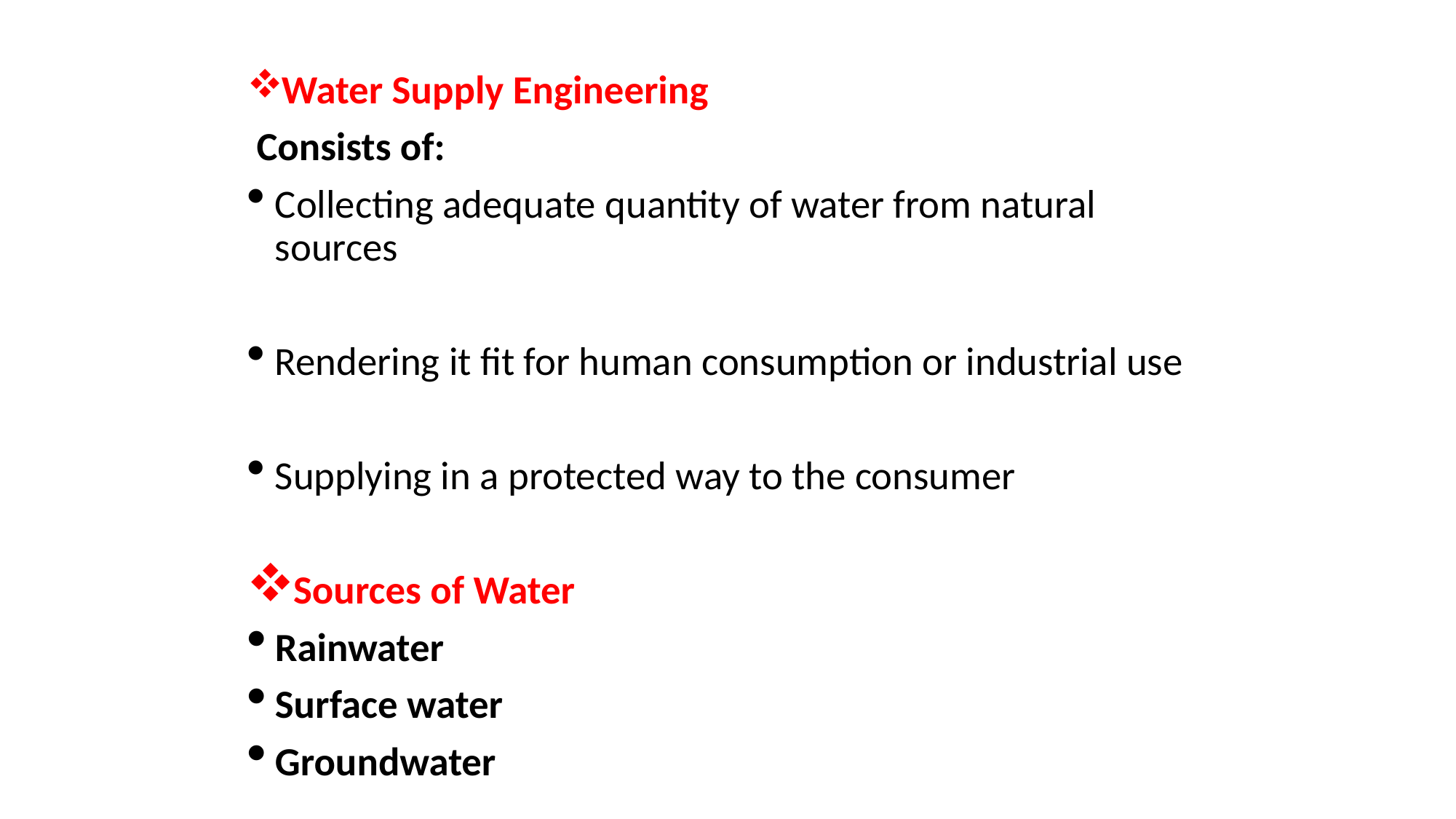

Water Supply Engineering
 Consists of:
Collecting adequate quantity of water from natural sources

Rendering it fit for human consumption or industrial use

Supplying in a protected way to the consumer

Sources of Water
Rainwater
Surface water
Groundwater